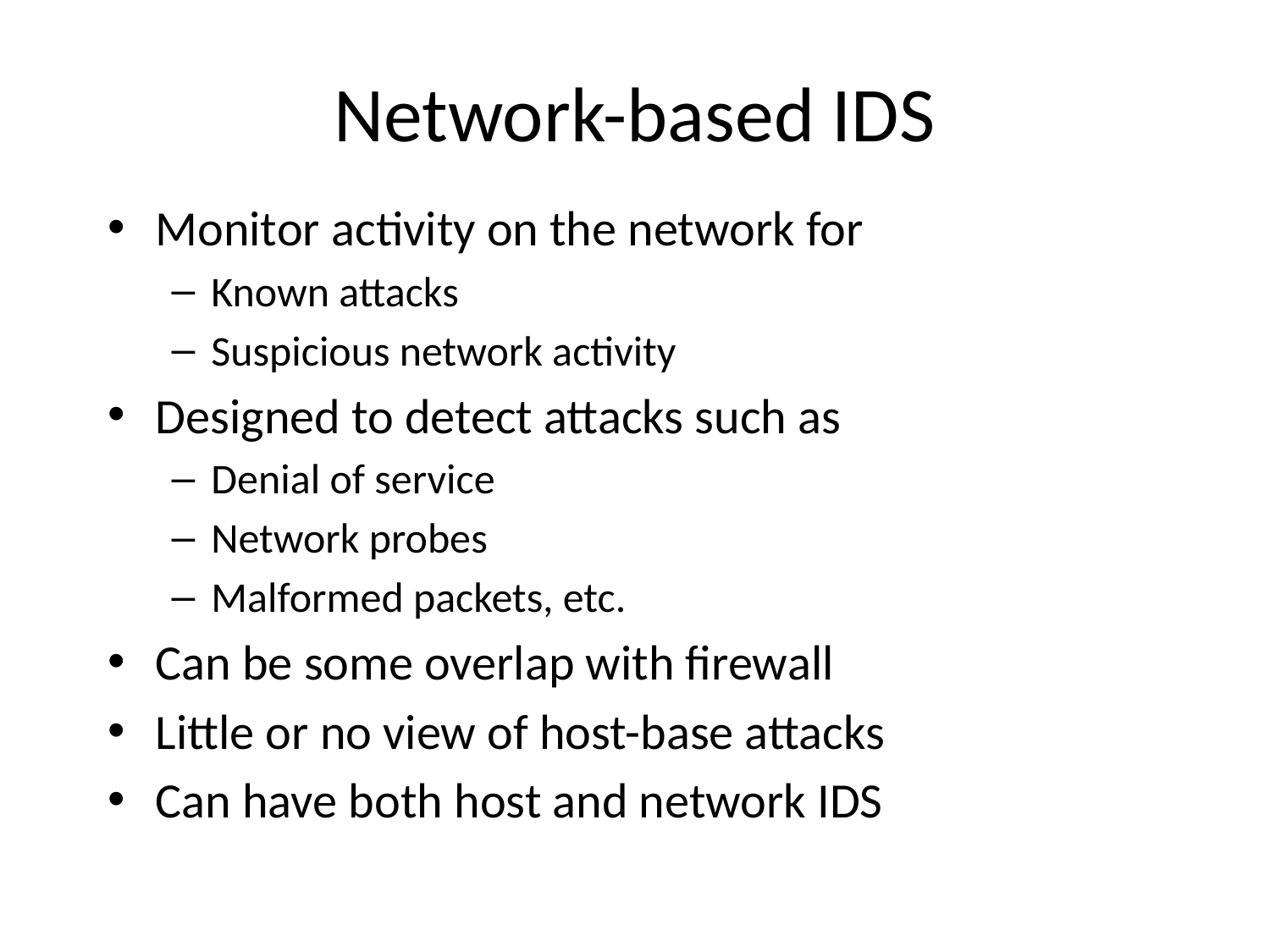

# Network-based IDS
Monitor activity on the network for
Known attacks
Suspicious network activity
Designed to detect attacks such as
Denial of service
Network probes
Malformed packets, etc.
Can be some overlap with firewall
Little or no view of host-base attacks
Can have both host and network IDS